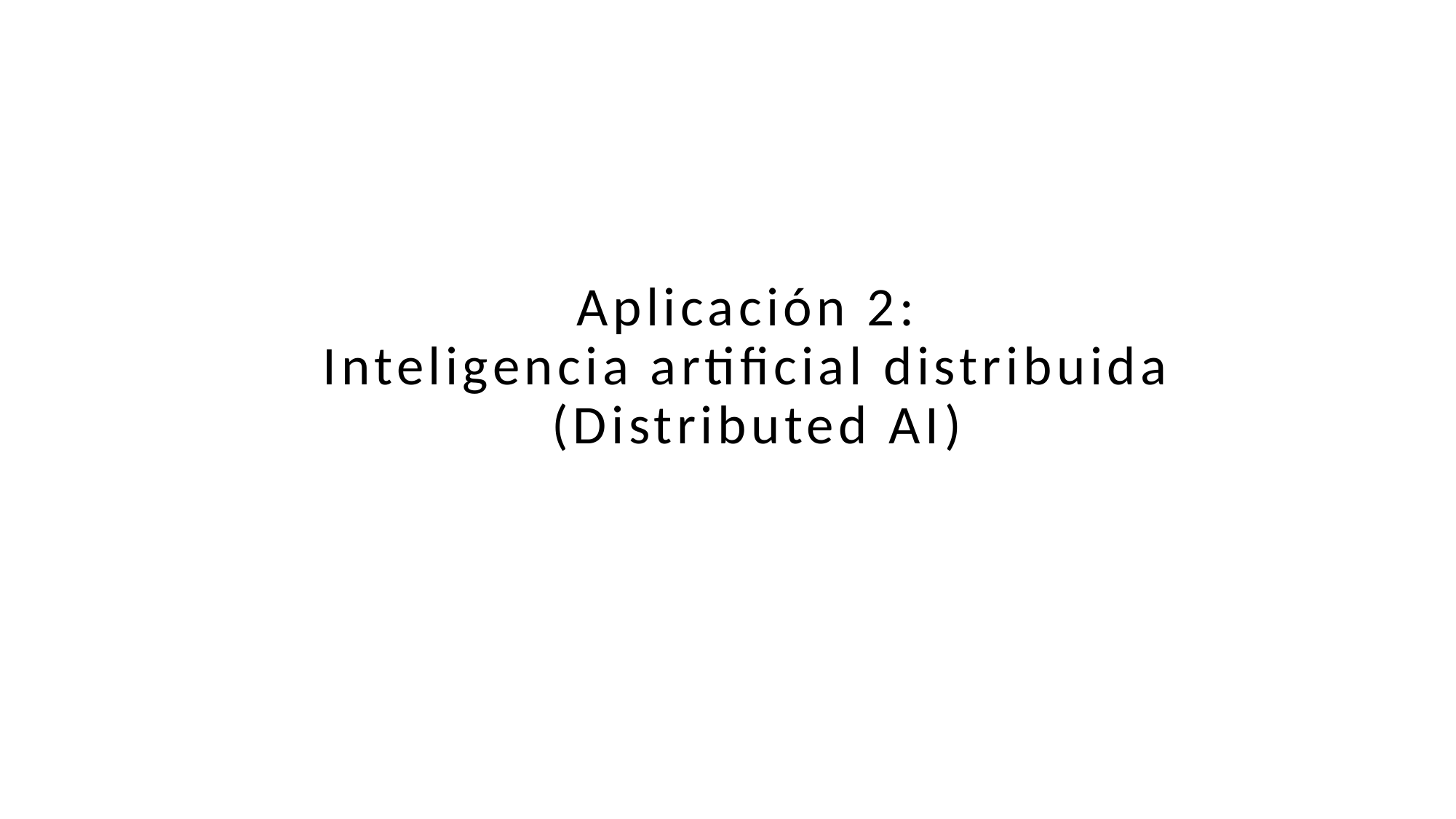

# Aplicación 2: Inteligencia artificial distribuida (Distributed AI)